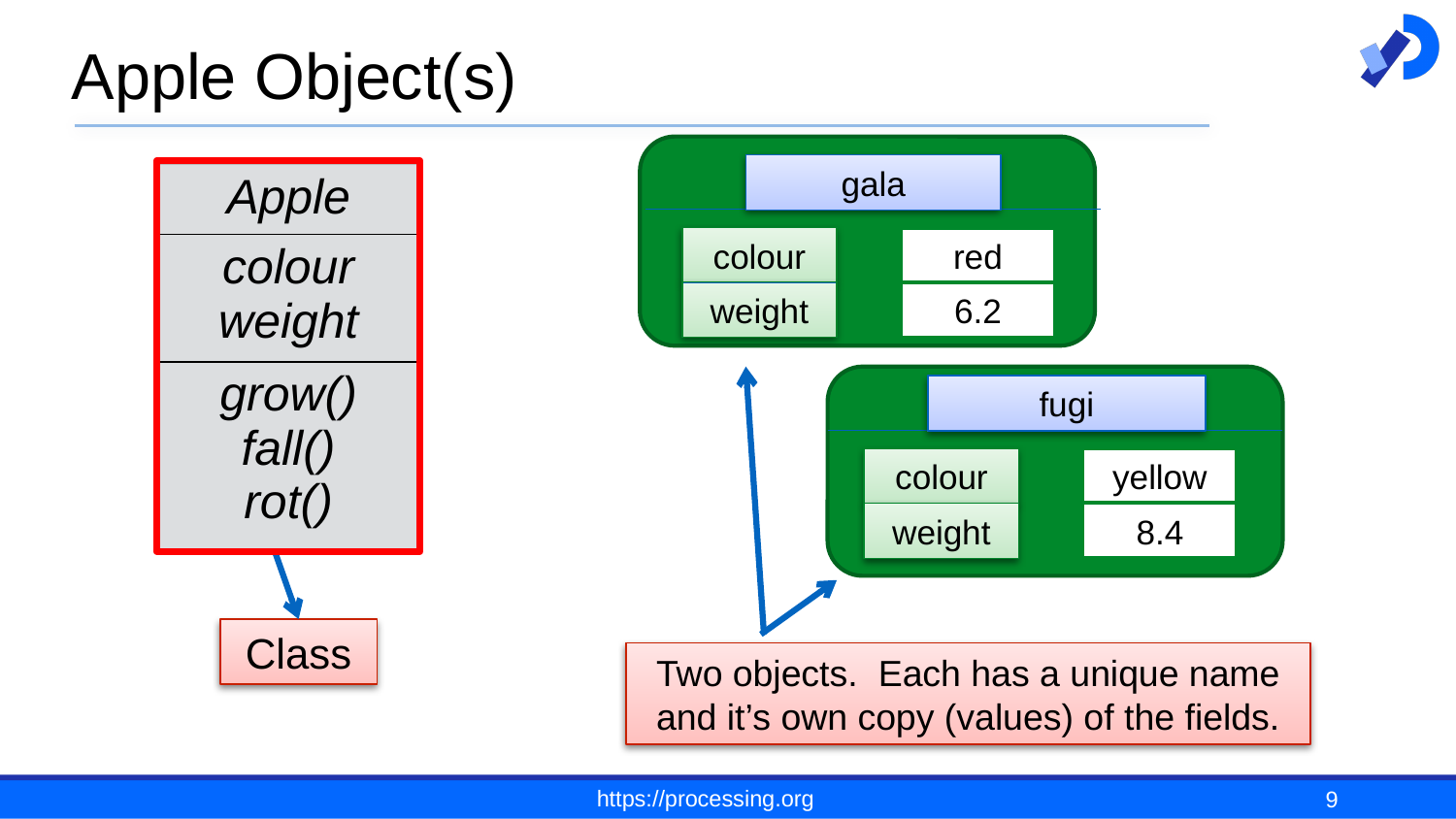

# Apple Object(s)

gala

| Apple |
| --- |
| colour weight |
| grow() fall() rot() |
colour
red
weight
6.2

fugi
colour
yellow
weight
8.4
Class
Two objects.  Each has a unique name and it’s own copy (values) of the fields.
9
https://processing.org